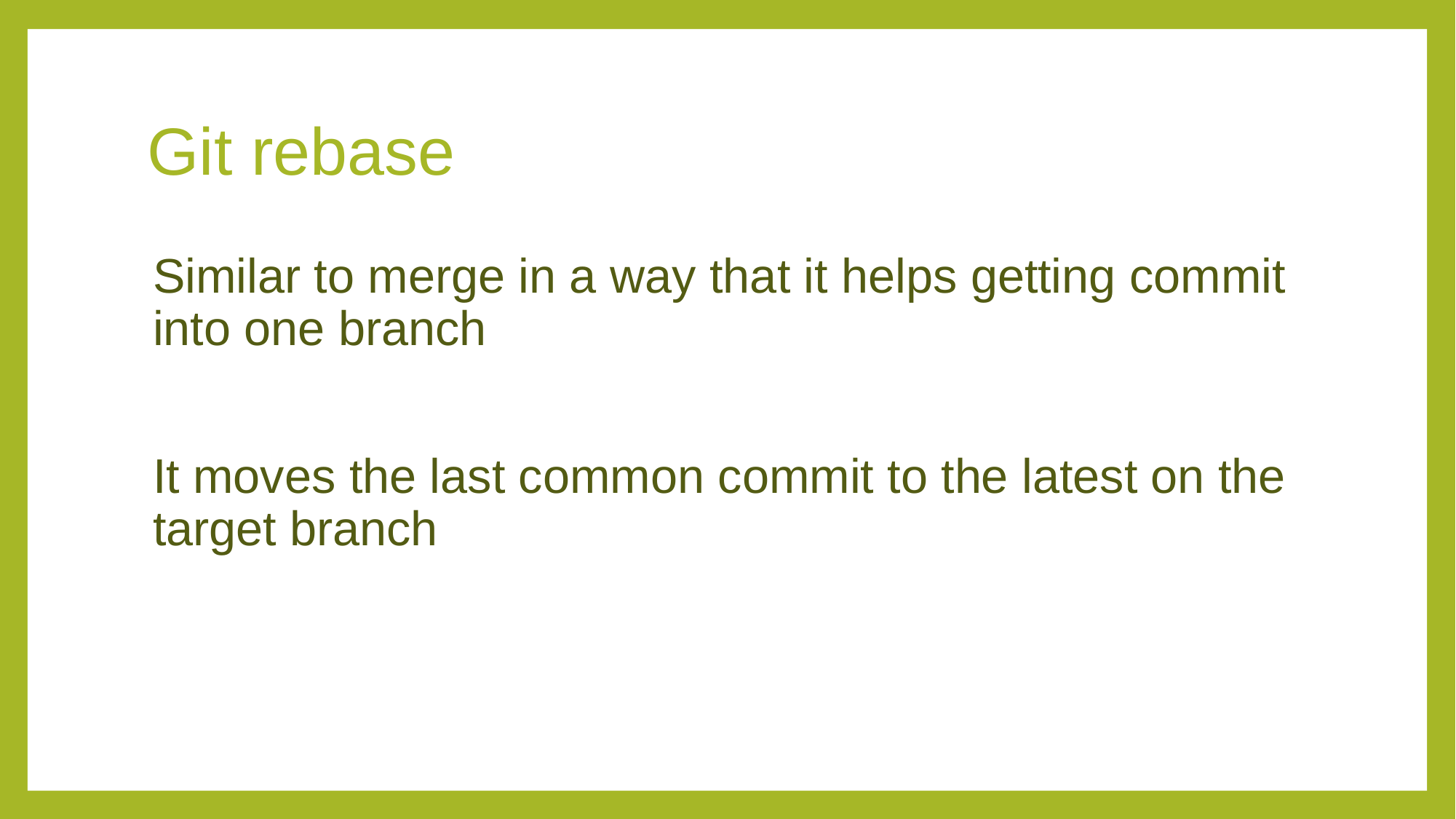

# Git rebase
Similar to merge in a way that it helps getting commit into one branch

It moves the last common commit to the latest on the target branch